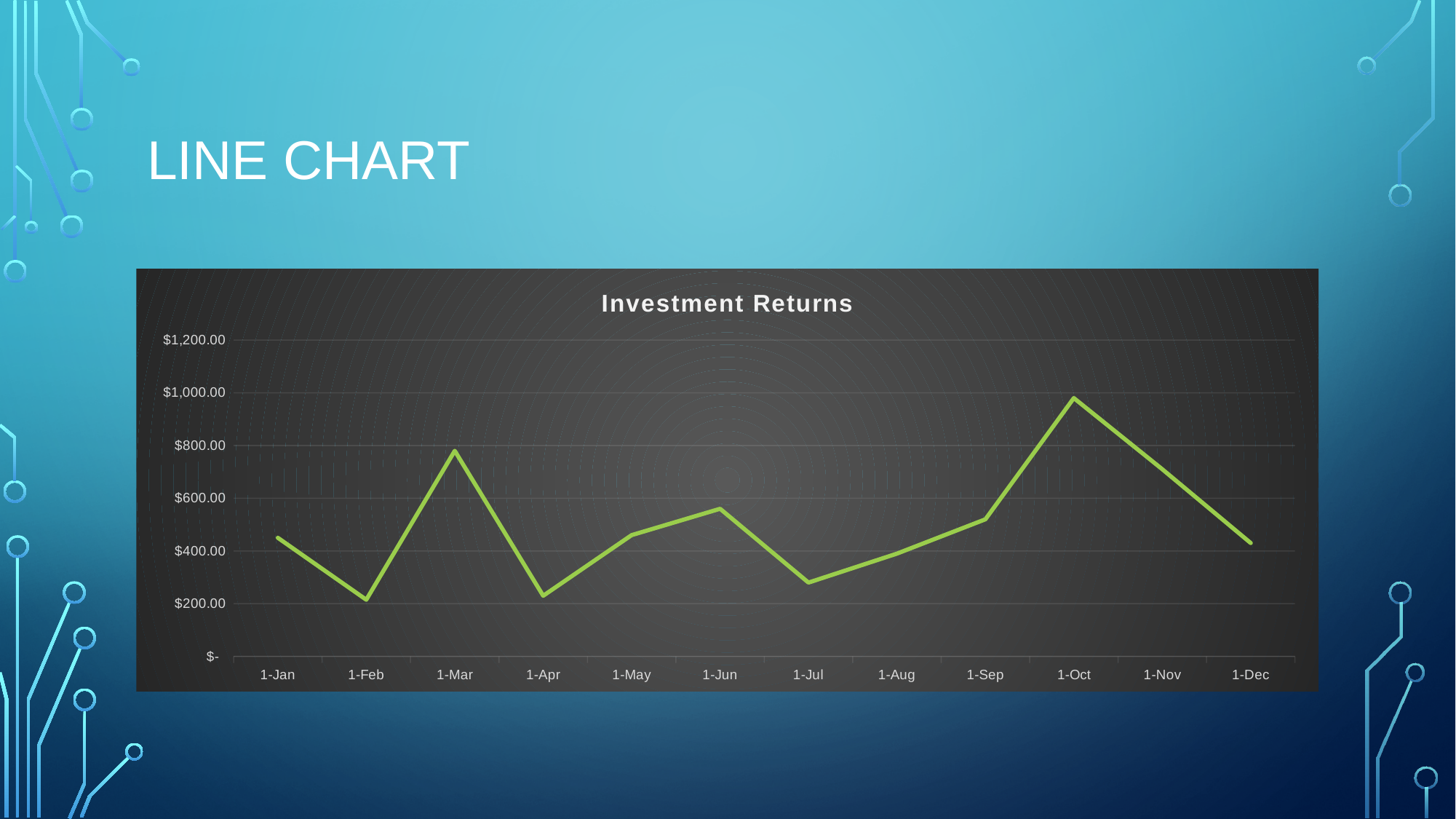

# Line chart

### Chart: Investment Returns

| Category | Investment Returns |
|---|---|
| 44927 | 450.0 |
| 44958 | 215.0 |
| 44986 | 780.0 |
| 45017 | 230.0 |
| 45047 | 460.0 |
| 45078 | 560.0 |
| 45108 | 280.0 |
| 45139 | 390.0 |
| 45170 | 520.0 |
| 45200 | 980.0 |
| 45231 | 710.0 |
| 45261 | 430.0 |